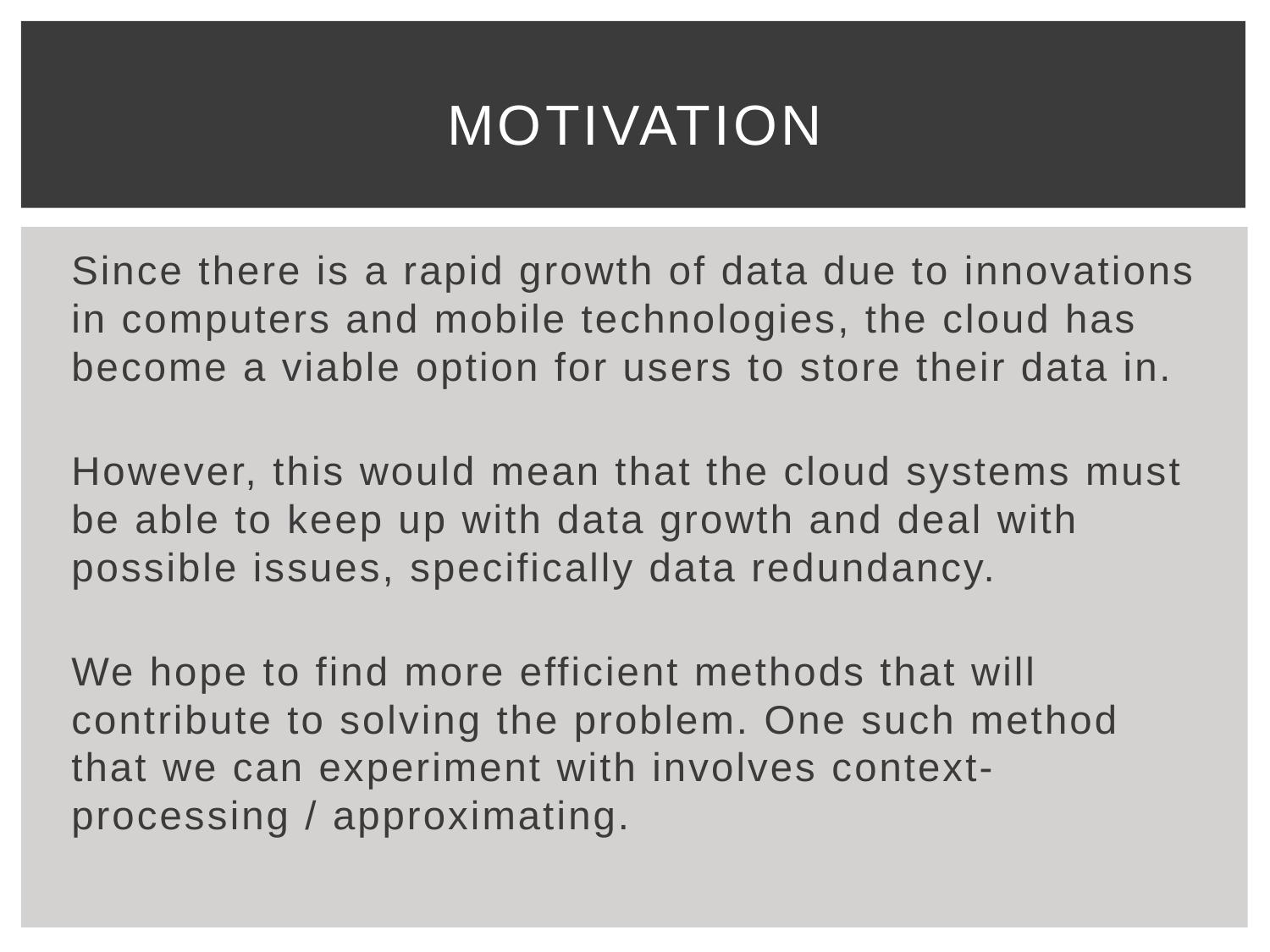

# MOTIVATION
Since there is a rapid growth of data due to innovations in computers and mobile technologies, the cloud has become a viable option for users to store their data in.
However, this would mean that the cloud systems must be able to keep up with data growth and deal with possible issues, specifically data redundancy.
We hope to find more efficient methods that will contribute to solving the problem. One such method that we can experiment with involves context-processing / approximating.